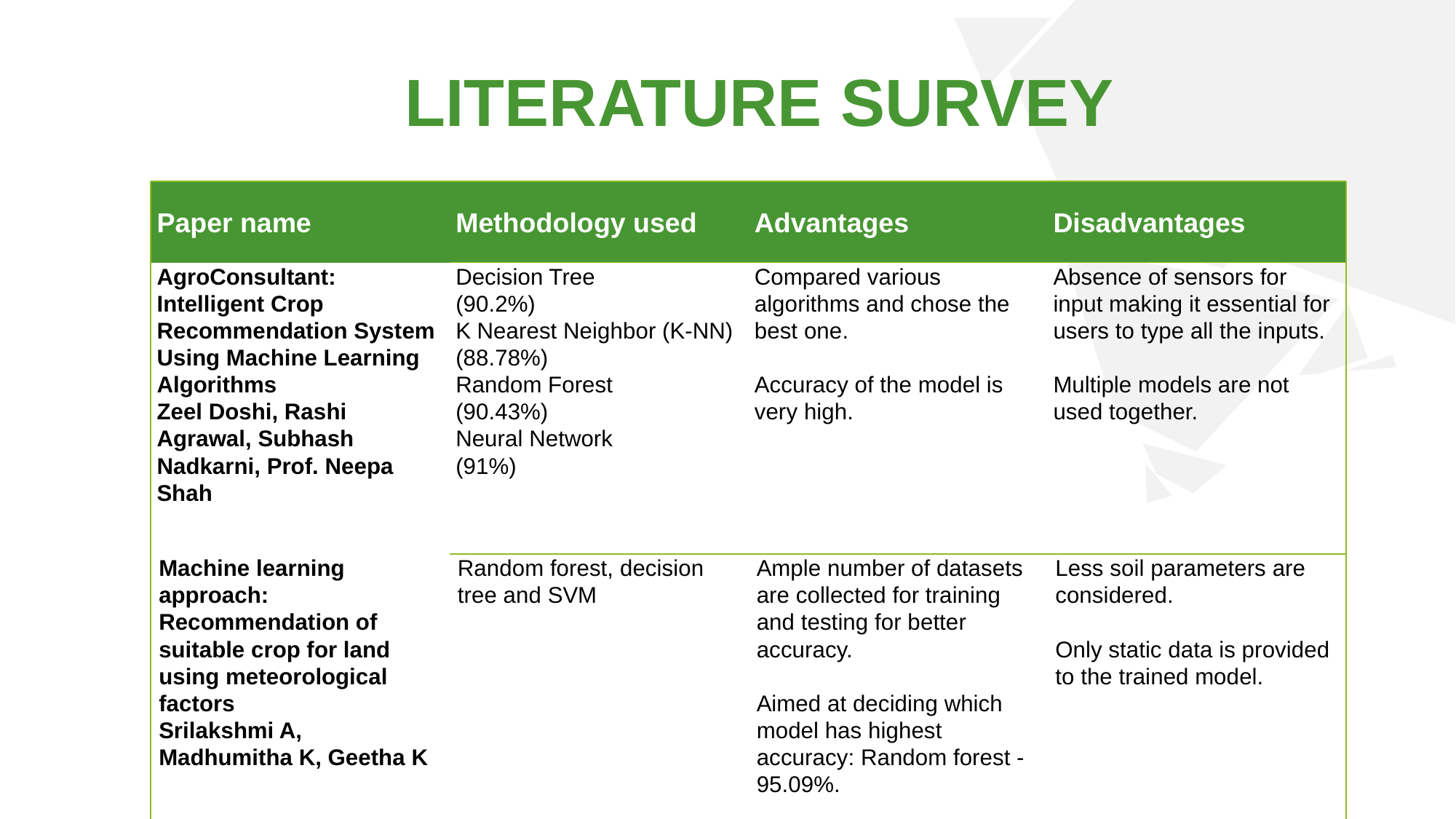

LITERATURE SURVEY
| Paper name | Methodology used | Advantages | Disadvantages |
| --- | --- | --- | --- |
| AgroConsultant: Intelligent Crop Recommendation System Using Machine Learning Algorithms Zeel Doshi, Rashi Agrawal, Subhash Nadkarni, Prof. Neepa Shah | Decision Tree (90.2%) K Nearest Neighbor (K-NN) (88.78%) Random Forest (90.43%) Neural Network (91%) | Compared various algorithms and chose the best one.   Accuracy of the model is very high. | Absence of sensors for input making it essential for users to type all the inputs.   Multiple models are not used together. |
| Machine learning approach: Recommendation of suitable crop for land using meteorological factors Srilakshmi A, Madhumitha K, Geetha K | Random forest, decision tree and SVM | Ample number of datasets are collected for training and testing for better accuracy. Aimed at deciding which model has highest accuracy: Random forest -95.09%. | Less soil parameters are considered. Only static data is provided to the trained model. |